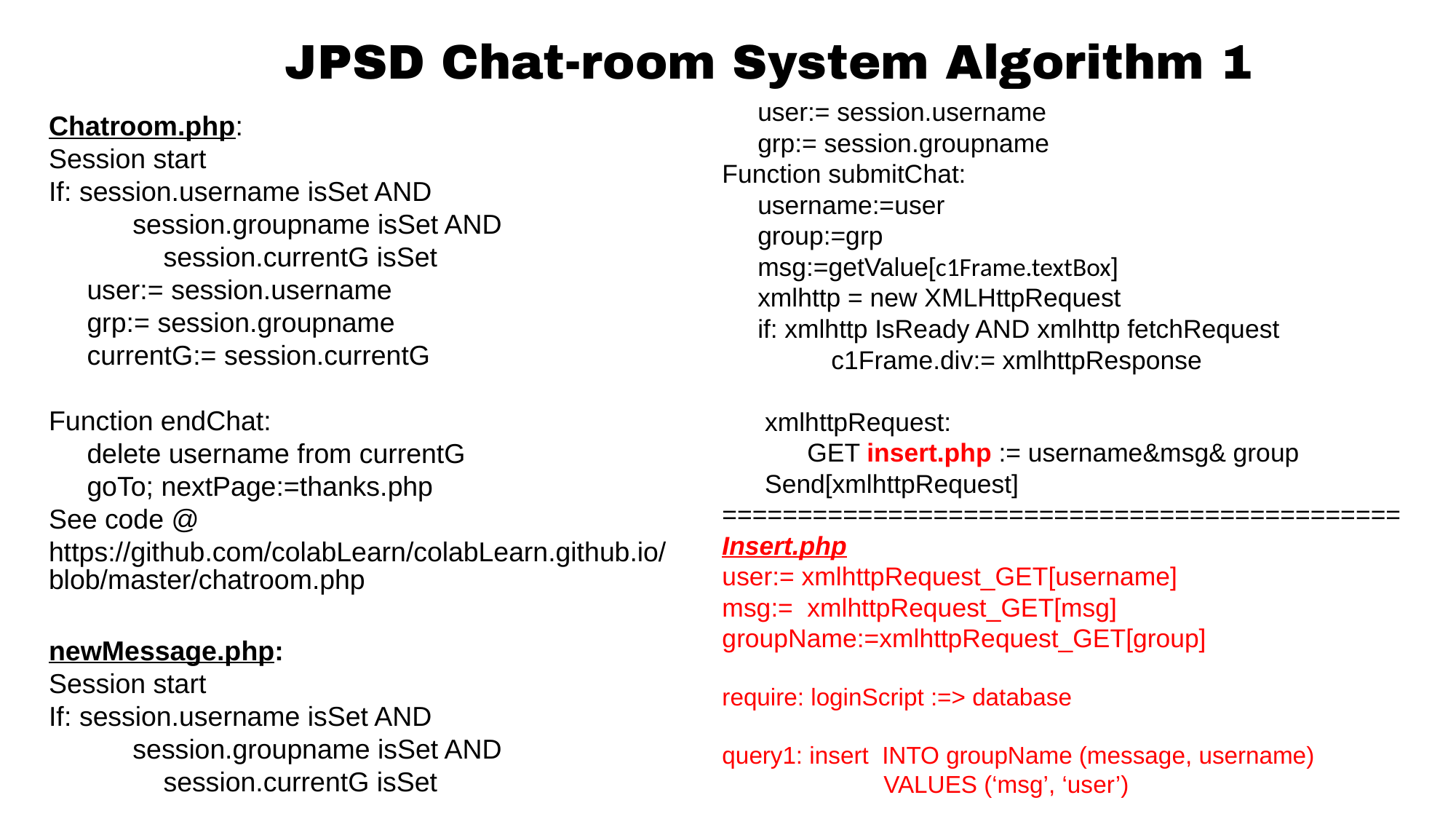

# JPSD Chat-room System Algorithm 1
     user:= session.username
     grp:= session.groupname
Function submitChat:
     username:=user
     group:=grp
     msg:=getValue[c1Frame.textBox]
     xmlhttp = new XMLHttpRequest
     if: xmlhttp IsReady AND xmlhttp fetchRequest
	c1Frame.div:= xmlhttpResponse

      xmlhttpRequest:
            GET insert.php := username&msg& group
      Send[xmlhttpRequest]
=============================================
Insert.php
user:= xmlhttpRequest_GET[username]
msg:=  xmlhttpRequest_GET[msg]
groupName:=xmlhttpRequest_GET[group]

require: loginScript :=> database

query1: insert  INTO groupName (message, username)
                        VALUES (‘msg’, ‘user’)
Chatroom.php:
Session start
If: session.username isSet AND
           session.groupname isSet AND
               session.currentG isSet
     user:= session.username
     grp:= session.groupname
     currentG:= session.currentG

Function endChat:
     delete username from currentG
     goTo; nextPage:=thanks.php
See code @
https://github.com/colabLearn/colabLearn.github.io/blob/master/chatroom.php

newMessage.php:
Session start
If: session.username isSet AND
           session.groupname isSet AND
               session.currentG isSet